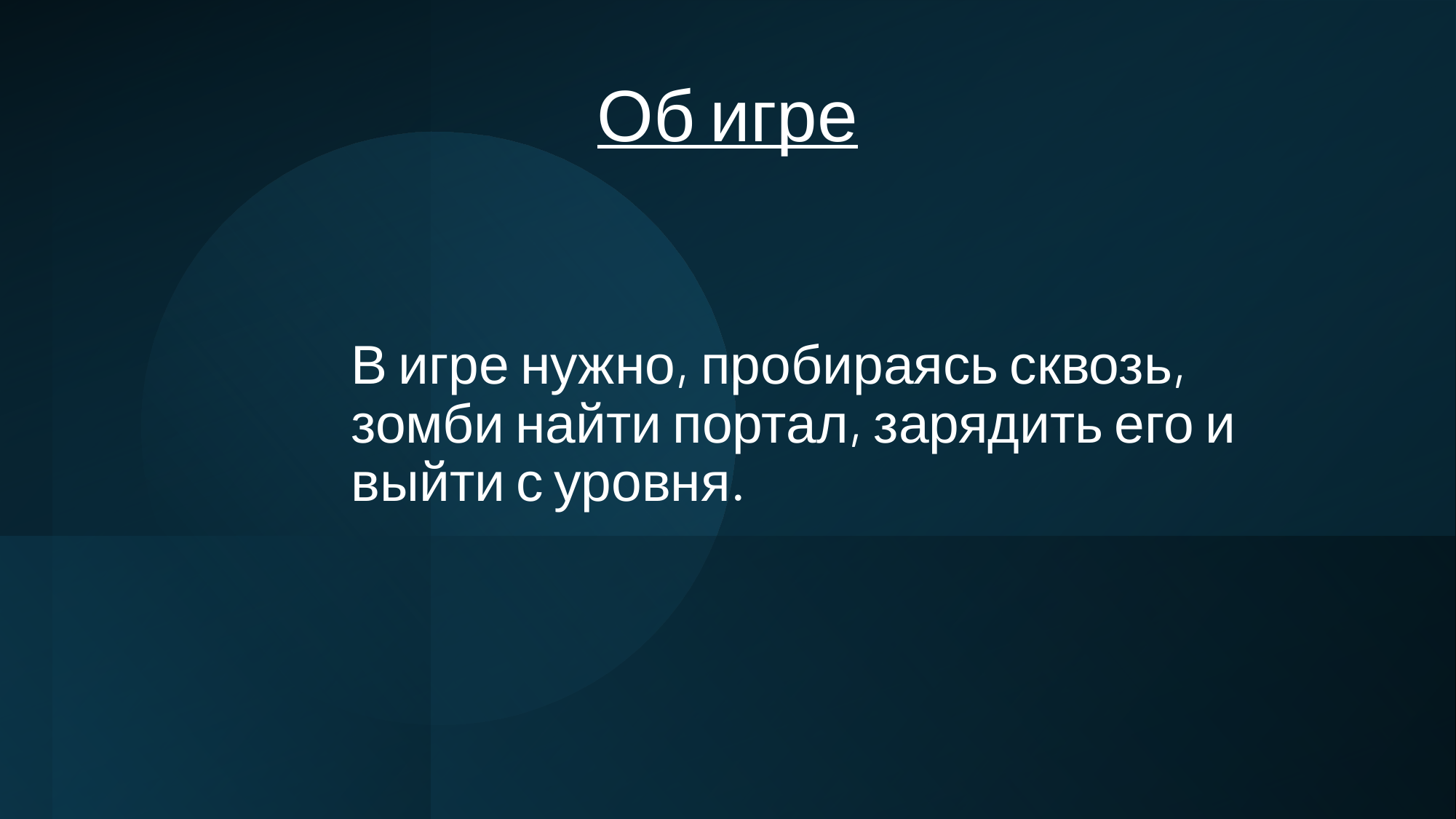

# Об игре

В игре нужно, пробираясь сквозь, зомби найти портал, зарядить его и выйти с уровня.